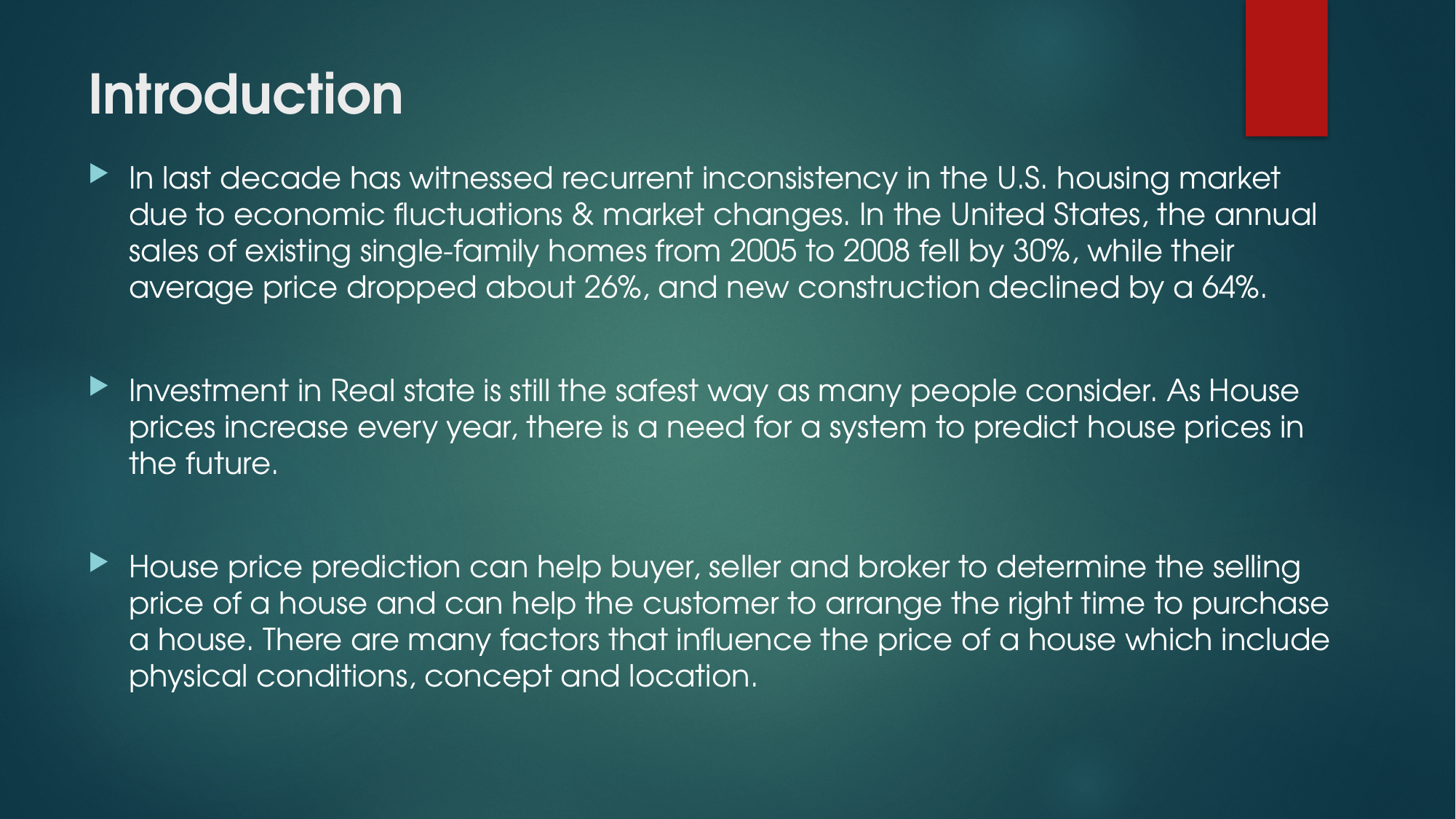

# Introduction
In last decade has witnessed recurrent inconsistency in the U.S. housing market due to economic fluctuations & market changes. In the United States, the annual sales of existing single-family homes from 2005 to 2008 fell by 30%, while their average price dropped about 26%, and new construction declined by a 64%.

Investment in Real state is still the safest way as many people consider. As House prices increase every year, there is a need for a system to predict house prices in the future.

House price prediction can help buyer, seller and broker to determine the selling price of a house and can help the customer to arrange the right time to purchase a house. There are many factors that influence the price of a house which include physical conditions, concept and location.